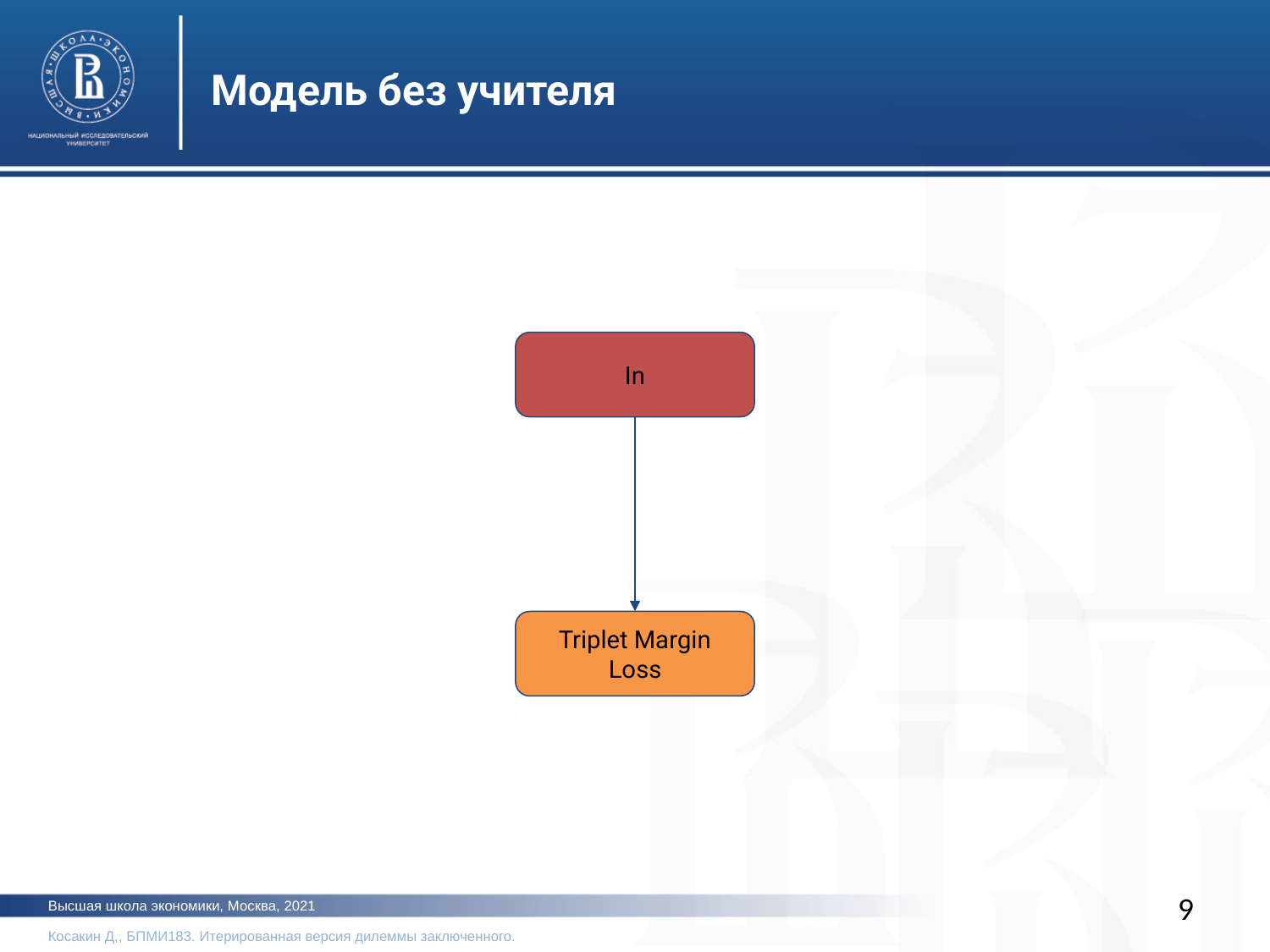

Модель без учителя
In
Triplet Margin Loss
9
Высшая школа экономики, Москва, 2021
Косакин Д,, БПМИ183. Итерированная версия дилеммы заключенного.